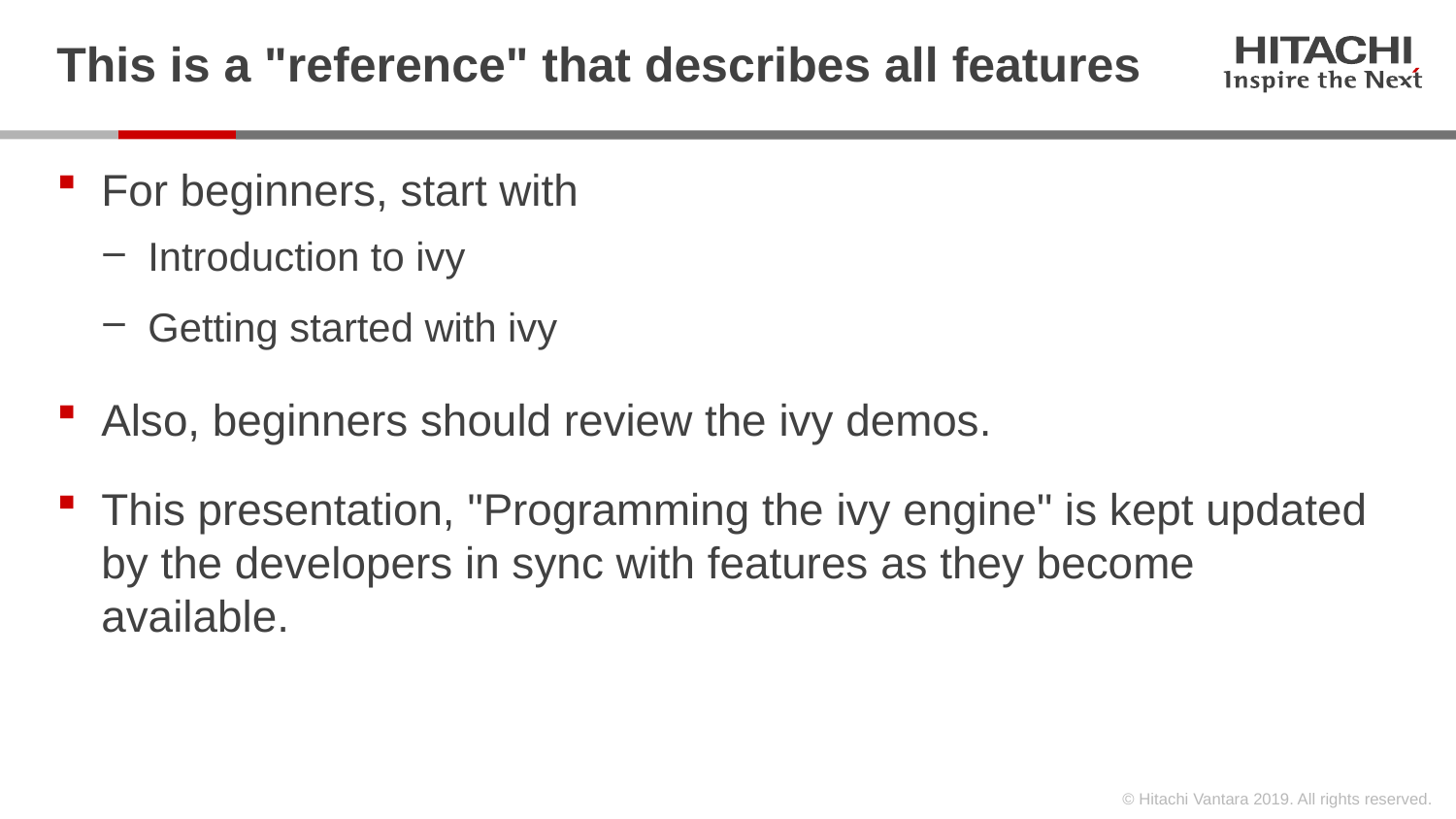

# This is a "reference" that describes all features
For beginners, start with
Introduction to ivy
Getting started with ivy
Also, beginners should review the ivy demos.
This presentation, "Programming the ivy engine" is kept updated by the developers in sync with features as they become available.